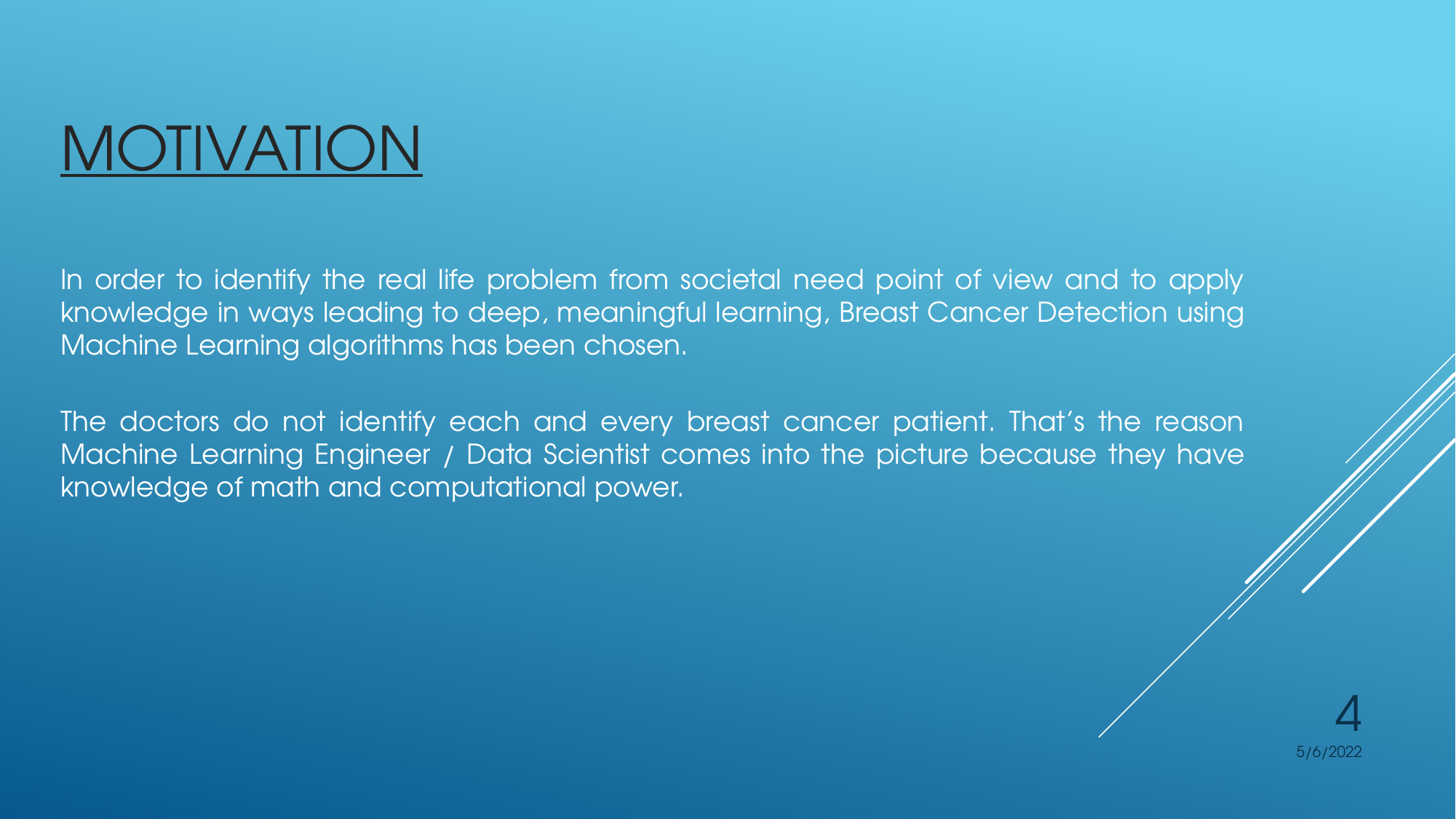

MOTIVATION
In order to identify the real life problem from societal need point of view and to apply knowledge in ways leading to deep, meaningful learning, Breast Cancer Detection using Machine Learning algorithms has been chosen.

The doctors do not identify each and every breast cancer patient. That’s the reason Machine Learning Engineer / Data Scientist comes into the picture because they have knowledge of math and computational power.

4
5/6/2022